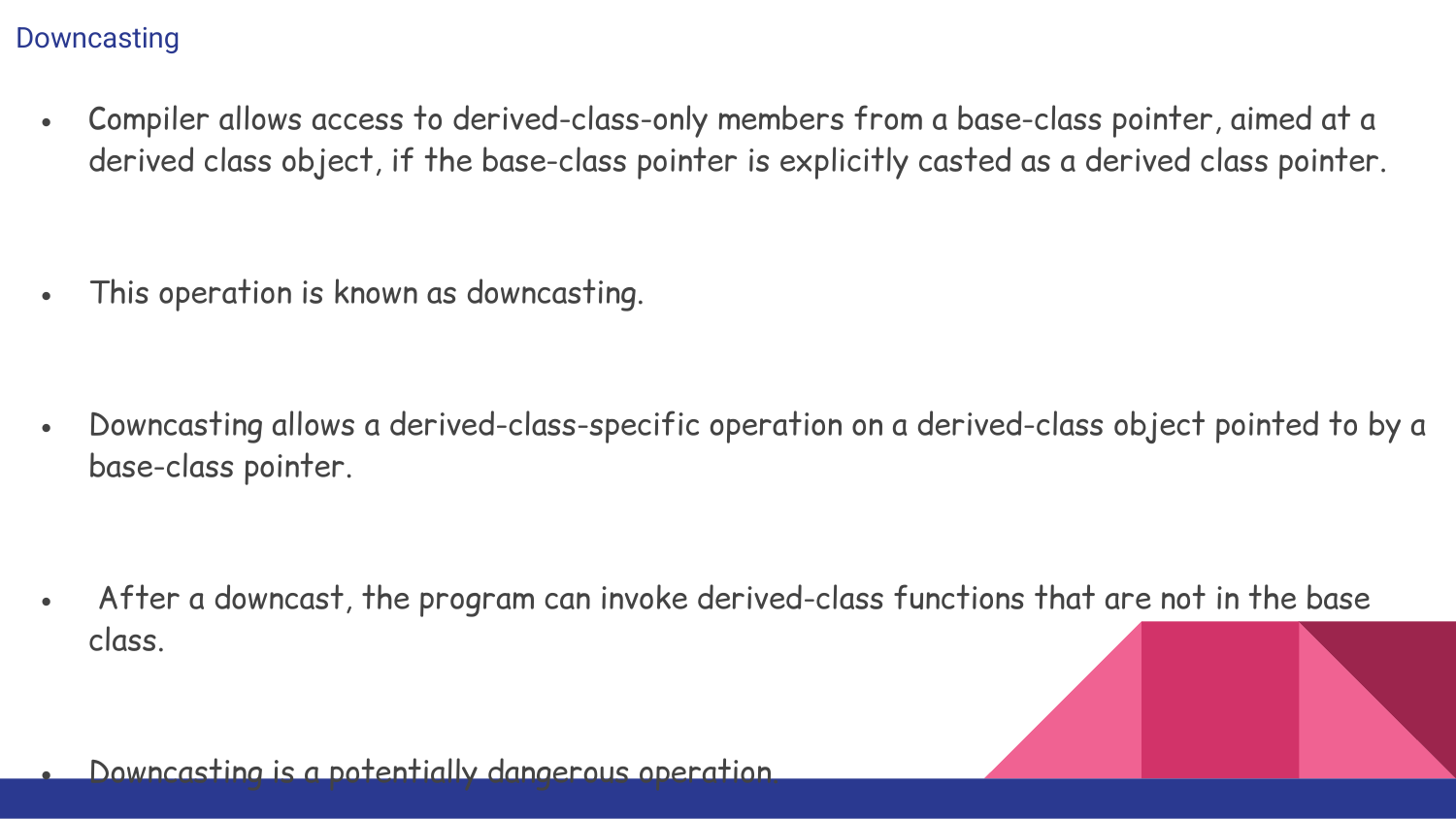

# Downcasting
Compiler allows access to derived-class-only members from a base-class pointer, aimed at a derived class object, if the base-class pointer is explicitly casted as a derived class pointer.

This operation is known as downcasting.

Downcasting allows a derived-class-specific operation on a derived-class object pointed to by a base-class pointer.

 After a downcast, the program can invoke derived-class functions that are not in the base class.

Downcasting is a potentially dangerous operation.